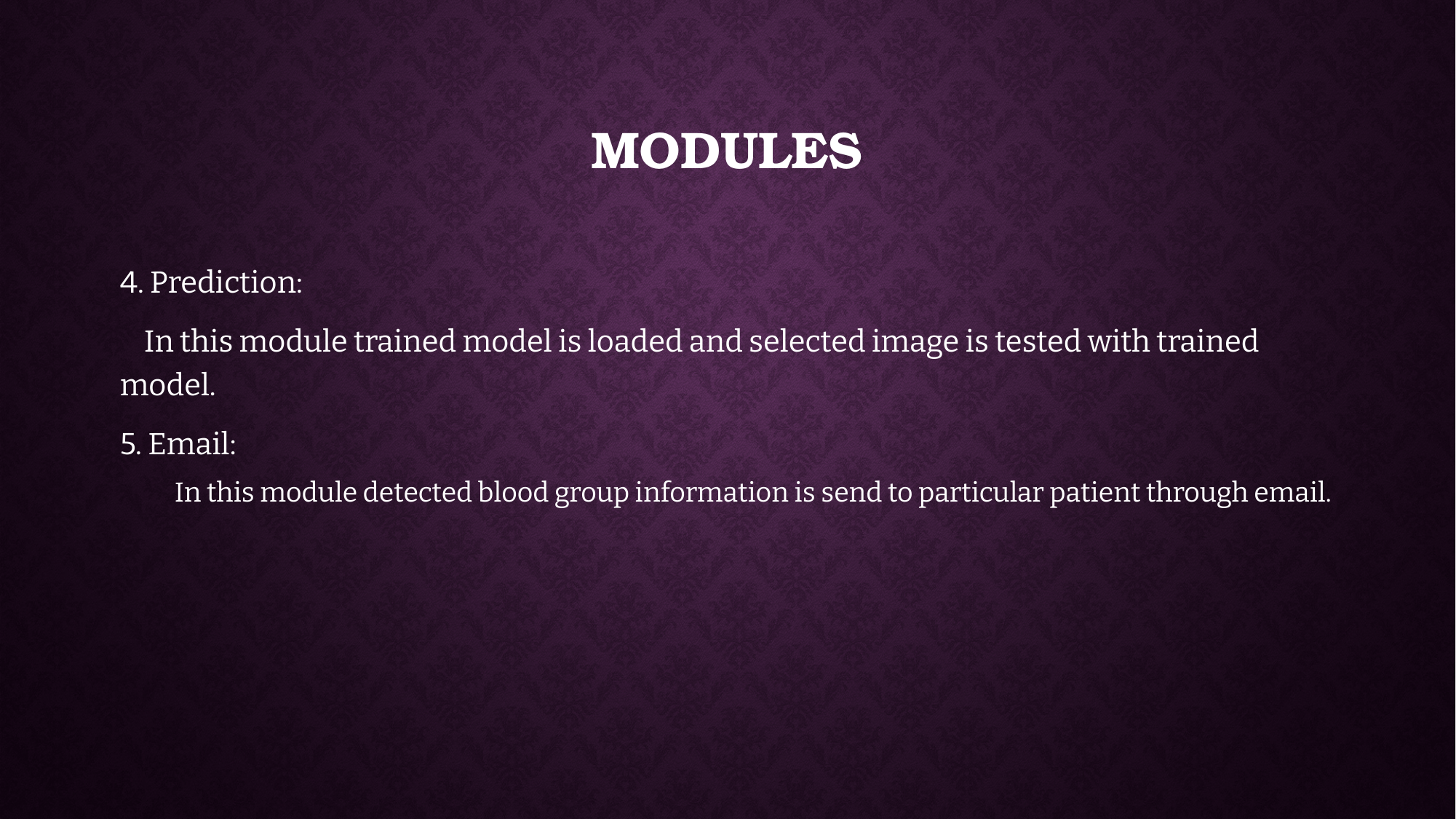

# Modules
4. Prediction:
    In this module trained model is loaded and selected image is tested with trained model.
5. Email:
In this module detected blood group information is send to particular patient through email.